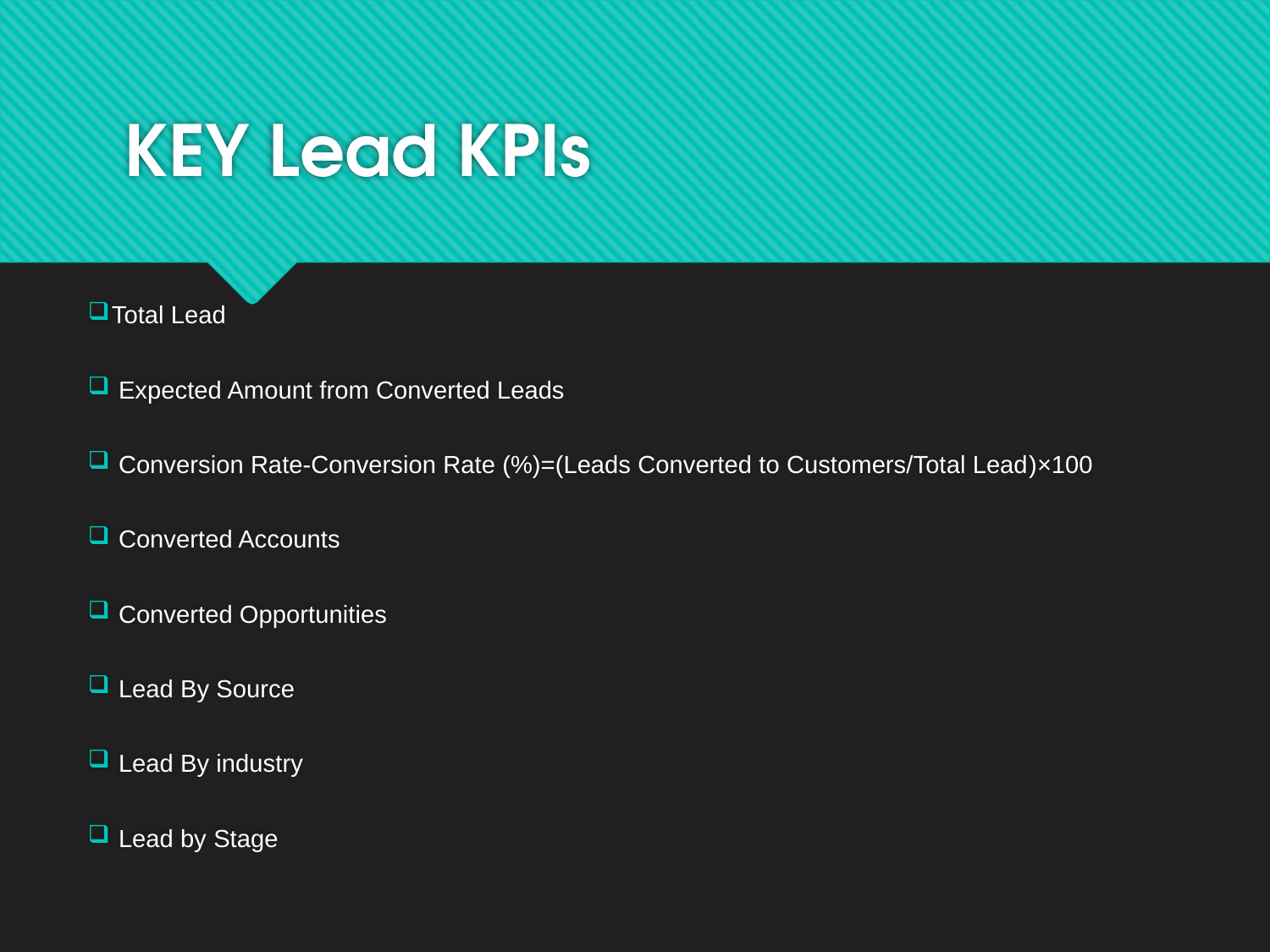

# KEY Lead KPIs
Total Lead
 Expected Amount from Converted Leads
 Conversion Rate-Conversion Rate (%)=(Leads Converted to Customers/Total Lead​)×100
 Converted Accounts
 Converted Opportunities
 Lead By Source
 Lead By industry
 Lead by Stage